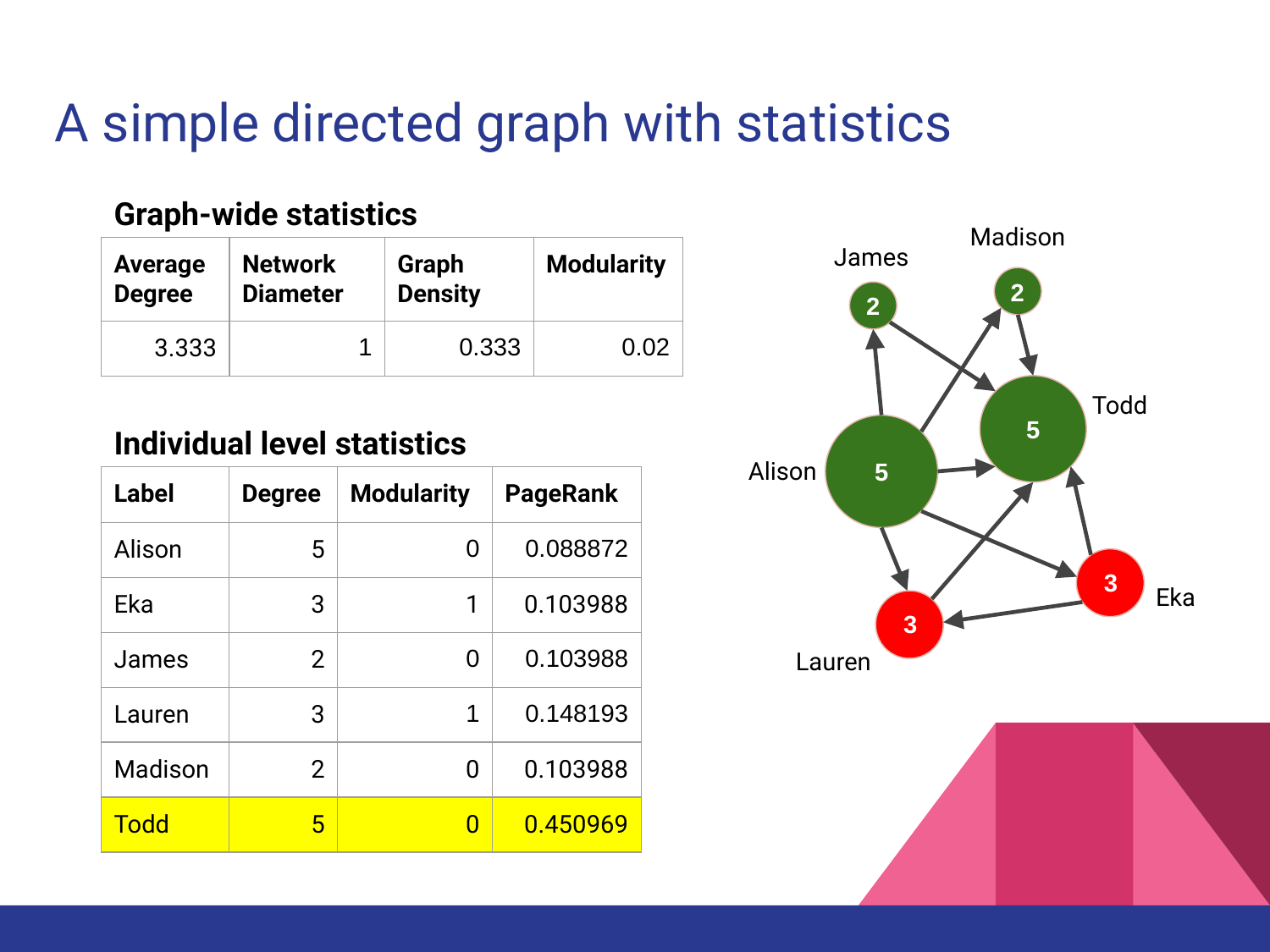

# A simple directed graph with statistics
Graph-wide statistics
Madison
James
| Average Degree | Network Diameter | Graph Density | Modularity |
| --- | --- | --- | --- |
| 3.333 | 1 | 0.333 | 0.02 |
2

2

5
Todd
Individual level statistics
5
Alison
| Label | Degree | Modularity | PageRank |
| --- | --- | --- | --- |
| Alison | 5 | 0 | 0.088872 |
| Eka | 3 | 1 | 0.103988 |
| James | 2 | 0 | 0.103988 |
| Lauren | 3 | 1 | 0.148193 |
| Madison | 2 | 0 | 0.103988 |
| Todd | 5 | 0 | 0.450969 |

3
Eka

3
Lauren